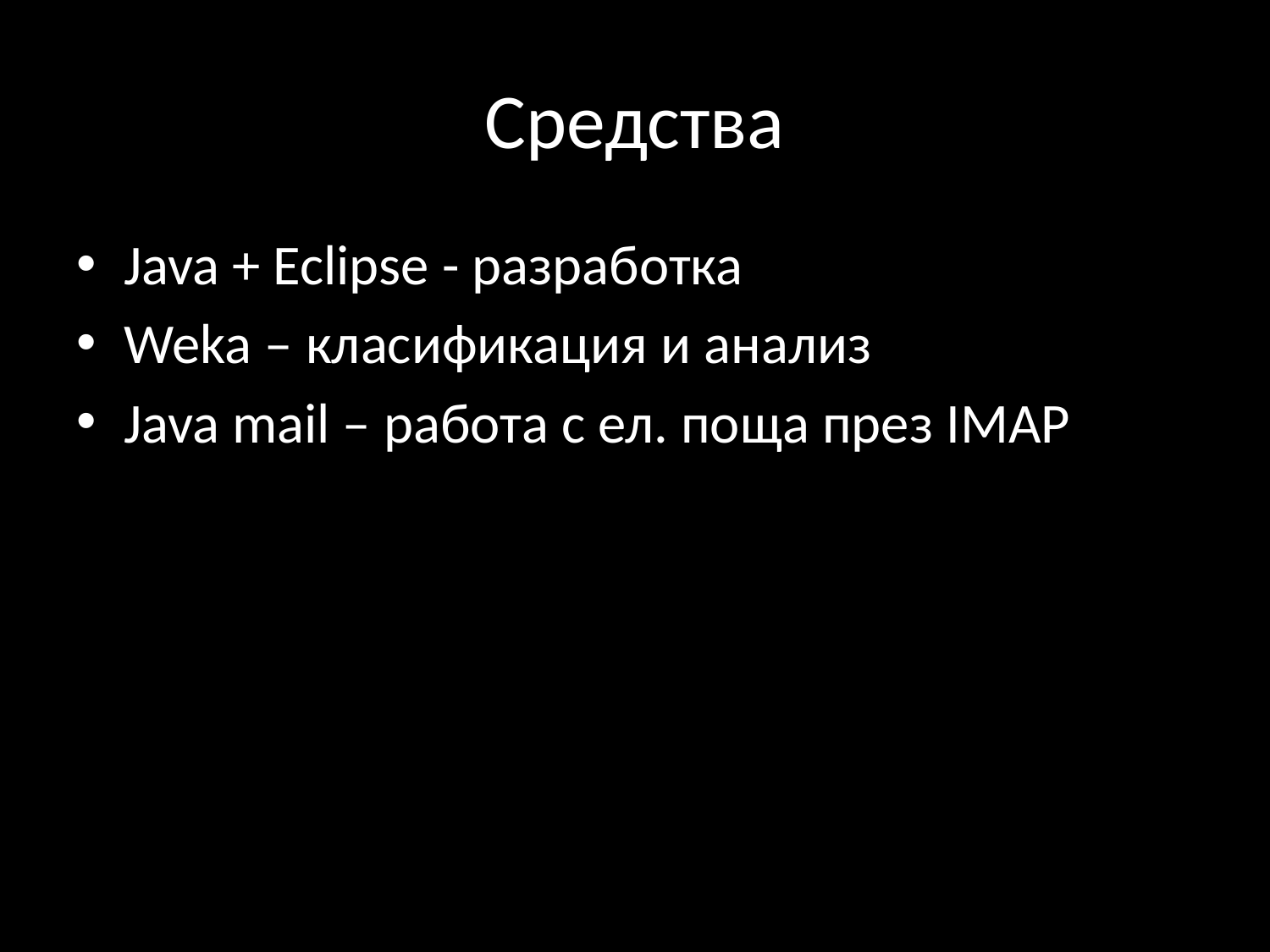

# Средства
Java + Eclipse - разработка
Weka – класификация и анализ
Java mail – работа с ел. поща през IMAP